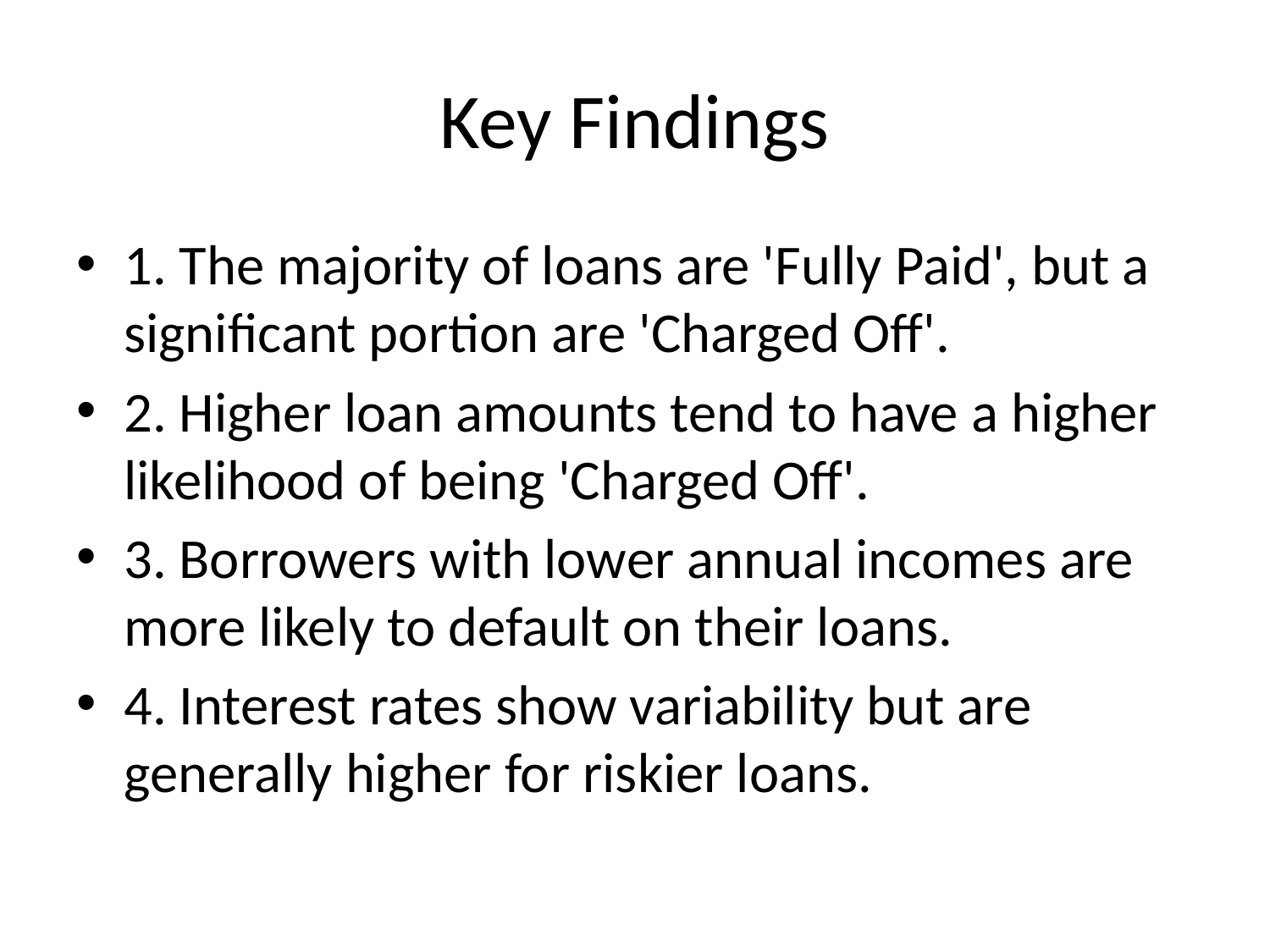

# Key Findings
1. The majority of loans are 'Fully Paid', but a significant portion are 'Charged Off'.
2. Higher loan amounts tend to have a higher likelihood of being 'Charged Off'.
3. Borrowers with lower annual incomes are more likely to default on their loans.
4. Interest rates show variability but are generally higher for riskier loans.